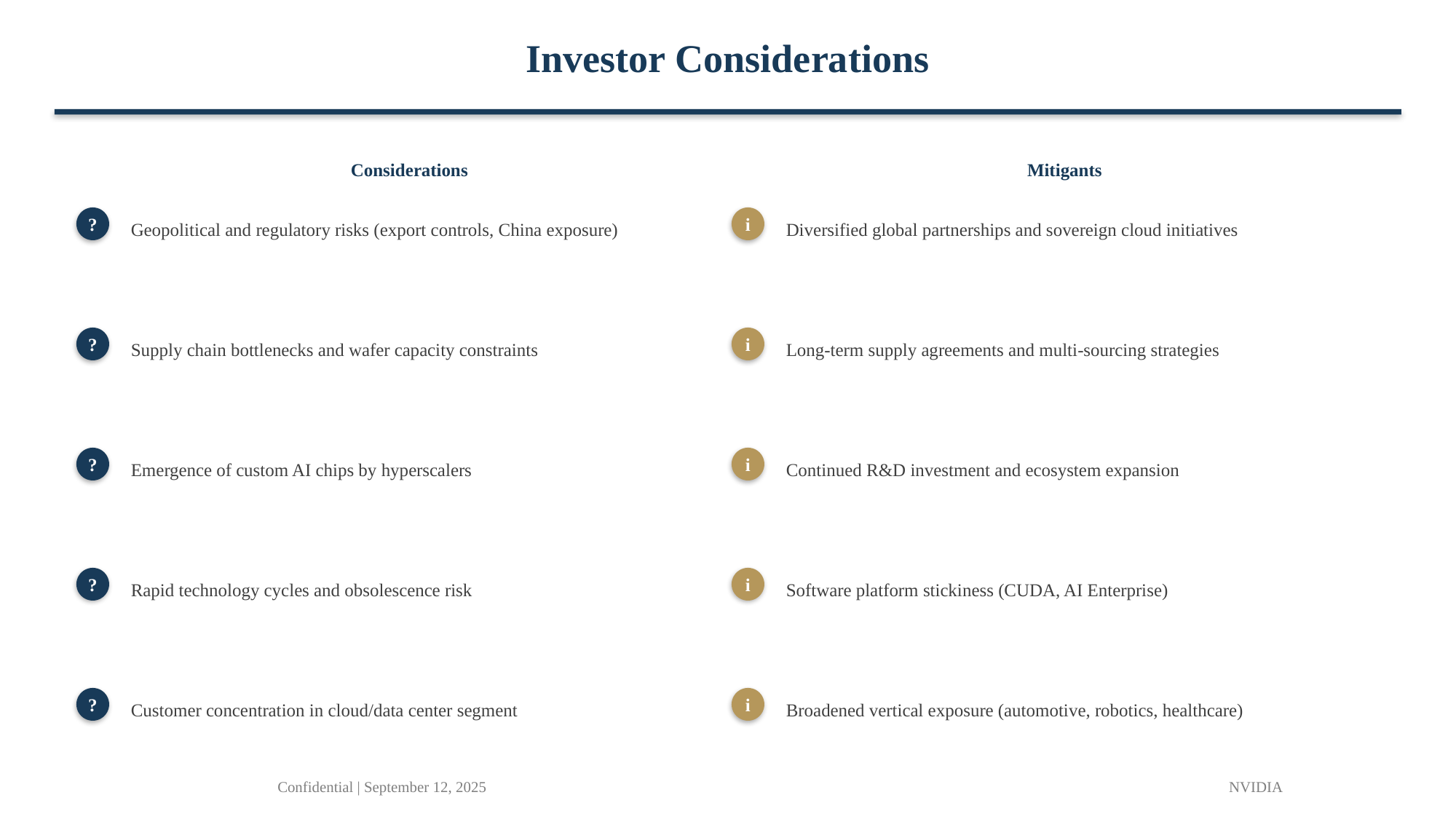

Investor Considerations

Considerations
Mitigants
Geopolitical and regulatory risks (export controls, China exposure)
Diversified global partnerships and sovereign cloud initiatives

?

i
Supply chain bottlenecks and wafer capacity constraints
Long-term supply agreements and multi-sourcing strategies

?

i
Emergence of custom AI chips by hyperscalers
Continued R&D investment and ecosystem expansion

?

i
Rapid technology cycles and obsolescence risk
Software platform stickiness (CUDA, AI Enterprise)

?

i
Customer concentration in cloud/data center segment
Broadened vertical exposure (automotive, robotics, healthcare)

?

i
Confidential | September 12, 2025
NVIDIA